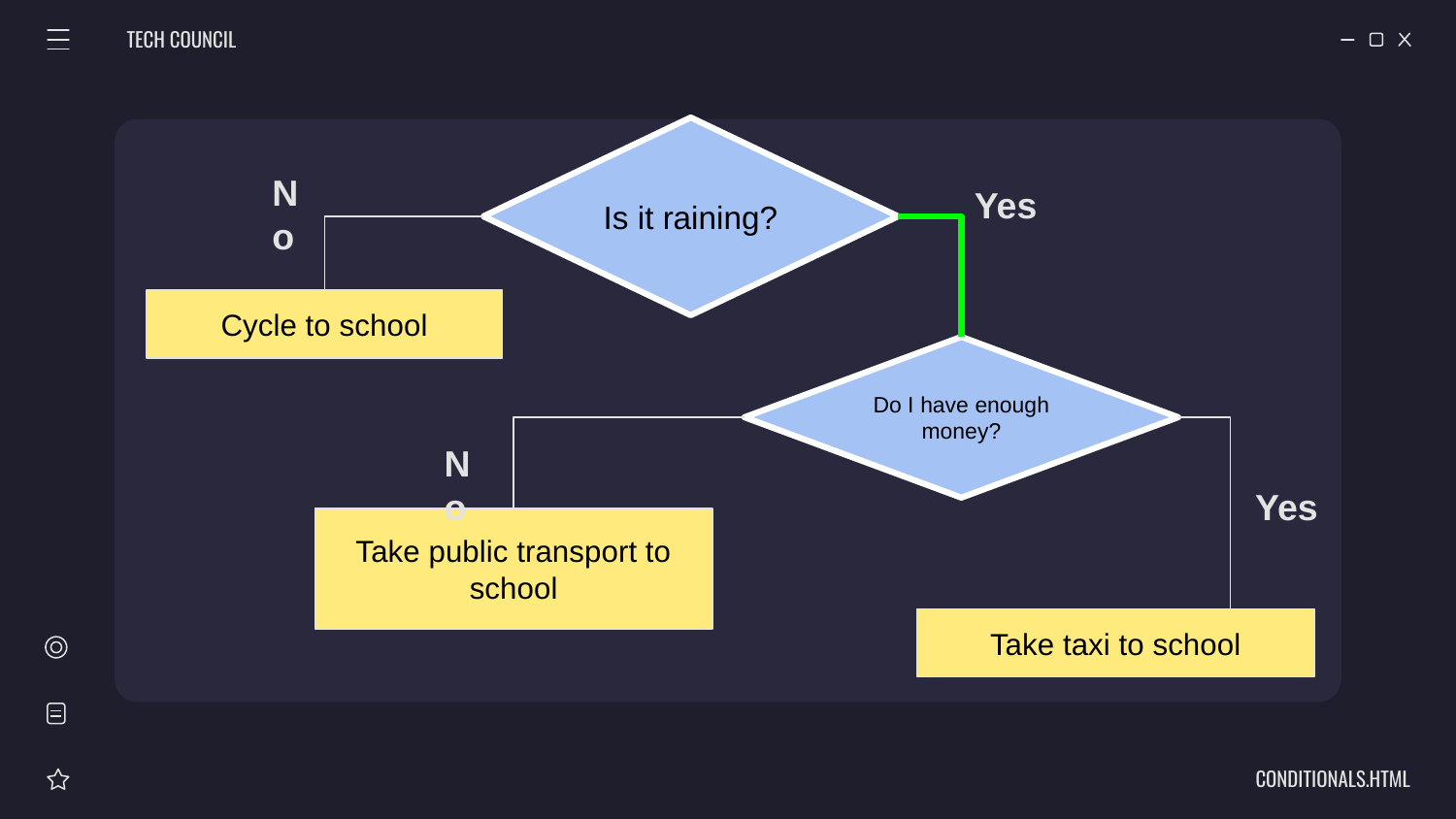

TECH COUNCIL

Is it raining?
No
Yes
Cycle to school
Do I have enough money?
No
Yes
Take public transport to school
Take taxi to school

CONDITIONALS.HTML